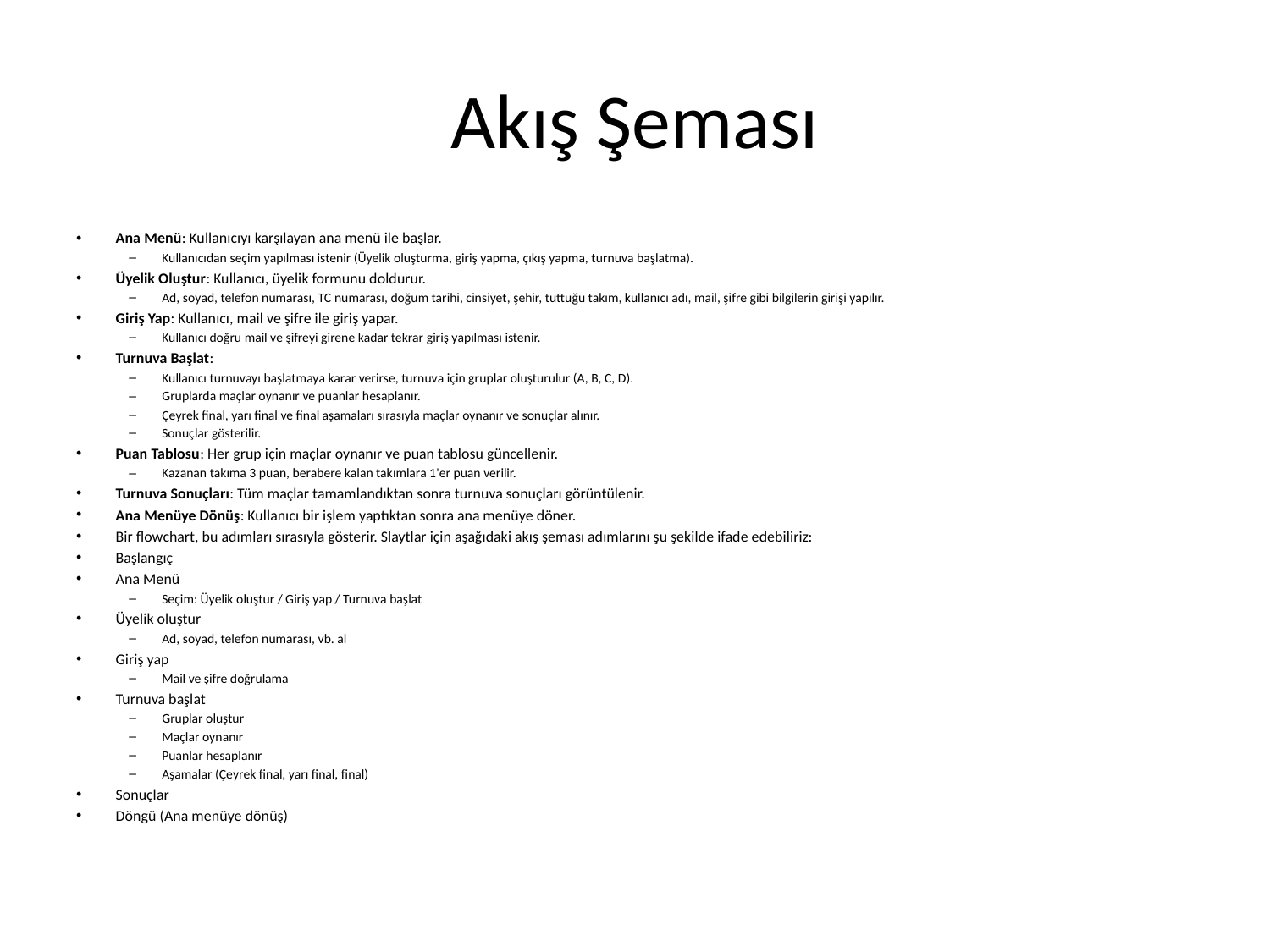

# Akış Şeması
Ana Menü: Kullanıcıyı karşılayan ana menü ile başlar.
Kullanıcıdan seçim yapılması istenir (Üyelik oluşturma, giriş yapma, çıkış yapma, turnuva başlatma).
Üyelik Oluştur: Kullanıcı, üyelik formunu doldurur.
Ad, soyad, telefon numarası, TC numarası, doğum tarihi, cinsiyet, şehir, tuttuğu takım, kullanıcı adı, mail, şifre gibi bilgilerin girişi yapılır.
Giriş Yap: Kullanıcı, mail ve şifre ile giriş yapar.
Kullanıcı doğru mail ve şifreyi girene kadar tekrar giriş yapılması istenir.
Turnuva Başlat:
Kullanıcı turnuvayı başlatmaya karar verirse, turnuva için gruplar oluşturulur (A, B, C, D).
Gruplarda maçlar oynanır ve puanlar hesaplanır.
Çeyrek final, yarı final ve final aşamaları sırasıyla maçlar oynanır ve sonuçlar alınır.
Sonuçlar gösterilir.
Puan Tablosu: Her grup için maçlar oynanır ve puan tablosu güncellenir.
Kazanan takıma 3 puan, berabere kalan takımlara 1'er puan verilir.
Turnuva Sonuçları: Tüm maçlar tamamlandıktan sonra turnuva sonuçları görüntülenir.
Ana Menüye Dönüş: Kullanıcı bir işlem yaptıktan sonra ana menüye döner.
Bir flowchart, bu adımları sırasıyla gösterir. Slaytlar için aşağıdaki akış şeması adımlarını şu şekilde ifade edebiliriz:
Başlangıç
Ana Menü
Seçim: Üyelik oluştur / Giriş yap / Turnuva başlat
Üyelik oluştur
Ad, soyad, telefon numarası, vb. al
Giriş yap
Mail ve şifre doğrulama
Turnuva başlat
Gruplar oluştur
Maçlar oynanır
Puanlar hesaplanır
Aşamalar (Çeyrek final, yarı final, final)
Sonuçlar
Döngü (Ana menüye dönüş)